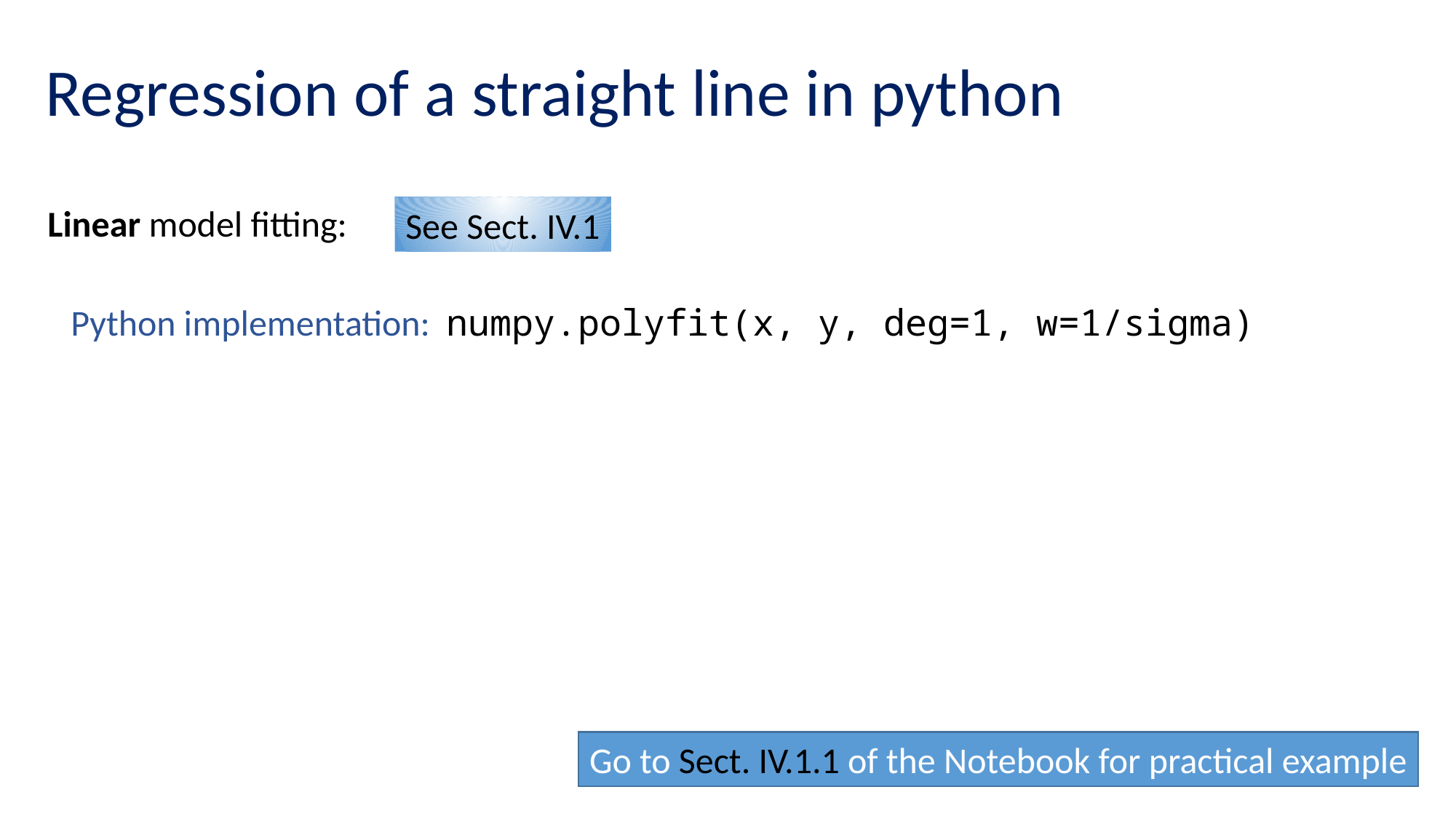

# Regression of a straight line in python
Linear model fitting:
See Sect. IV.1

Python implementation:  numpy.polyfit(x, y, deg=1, w=1/sigma)
Go to Sect. IV.1.1 of the Notebook for practical example